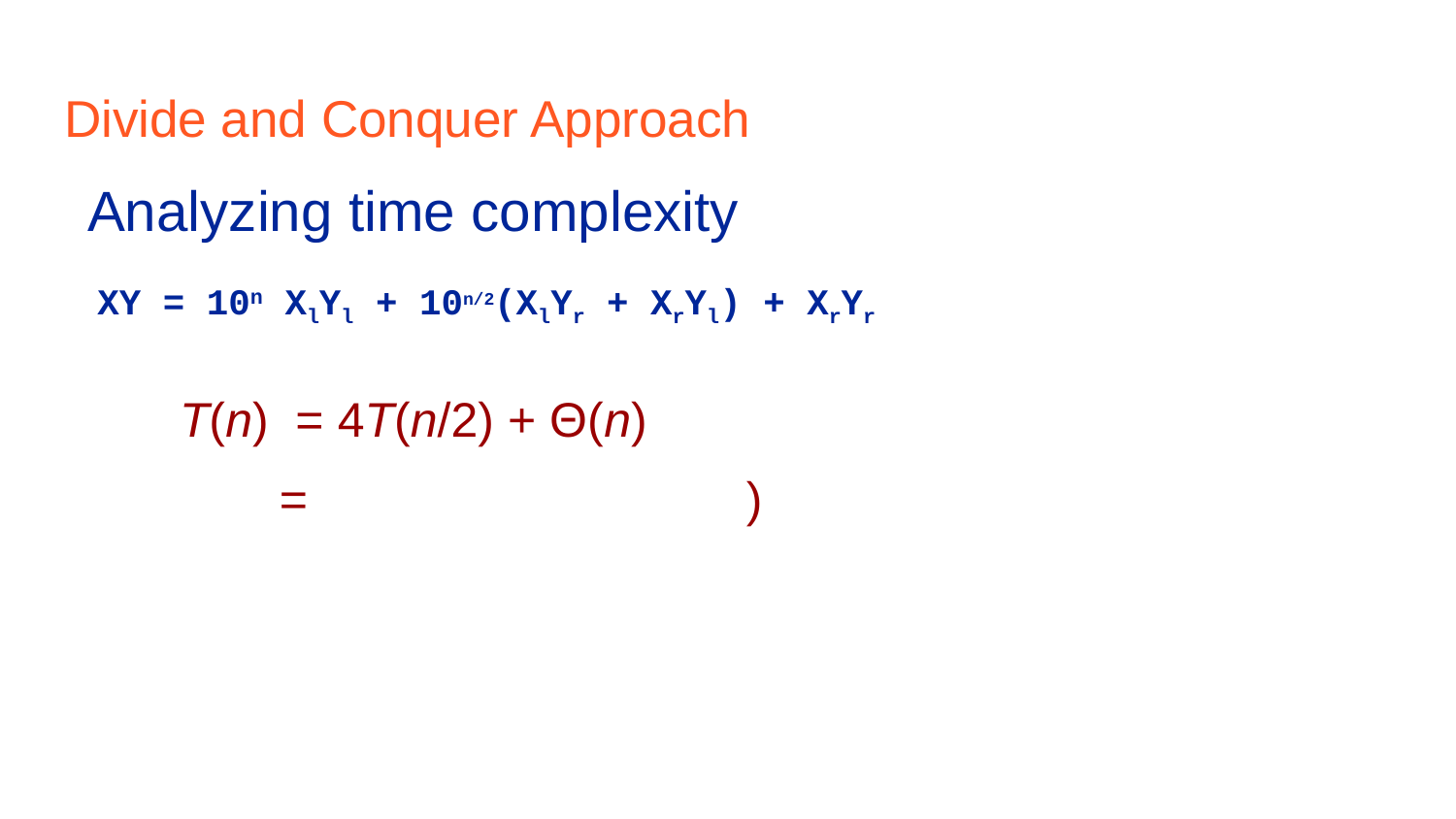

# Divide and Conquer Approach
Analyzing time complexity
XY = 10n XlYl + 10n/2(XlYr + XrYl) + XrYr
T(n)  = 4T(n/2) + Θ(n)
  =  Θ(n2)  (master thrm)